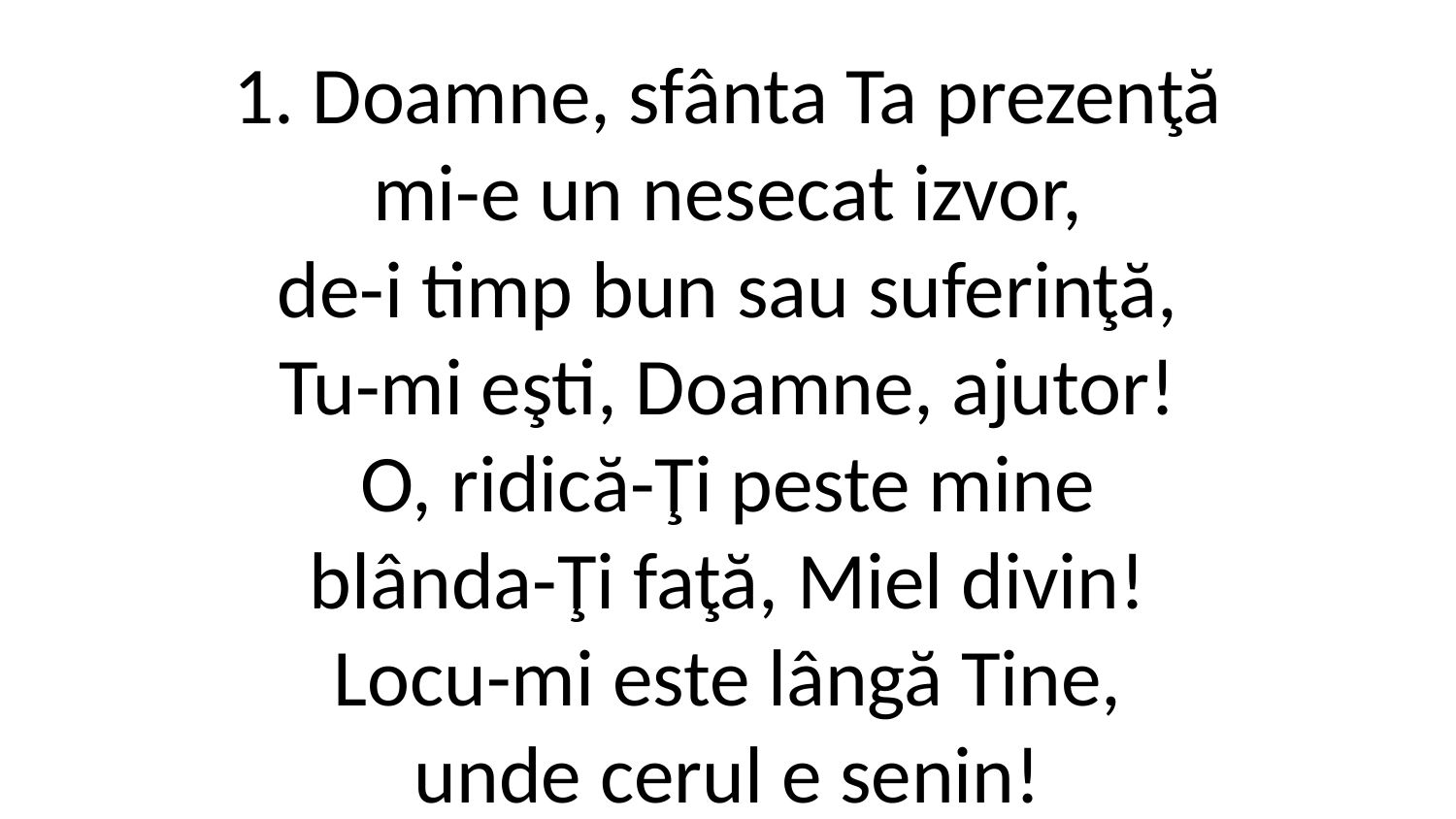

1. Doamne, sfânta Ta prezenţă
mi-e un nesecat izvor,
de-i timp bun sau suferinţă,
Tu-mi eşti, Doamne, ajutor!
O, ridică-Ţi peste mine
blânda-Ţi faţă, Miel divin!
Locu-mi este lângă Tine,
unde cerul e senin!